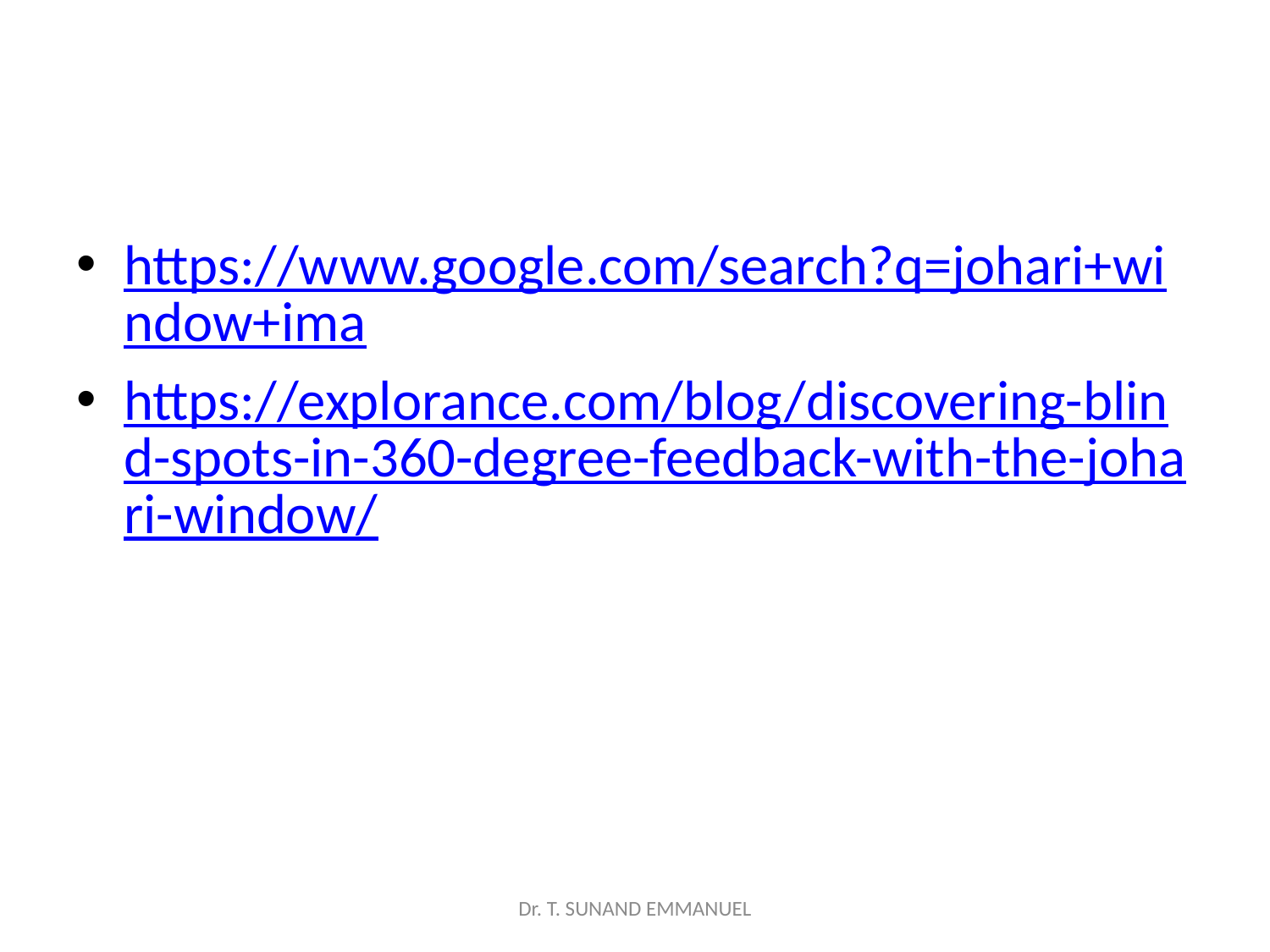

#
https://www.google.com/search?q=johari+window+ima
https://explorance.com/blog/discovering-blind-spots-in-360-degree-feedback-with-the-johari-window/

Dr. T. SUNAND EMMANUEL